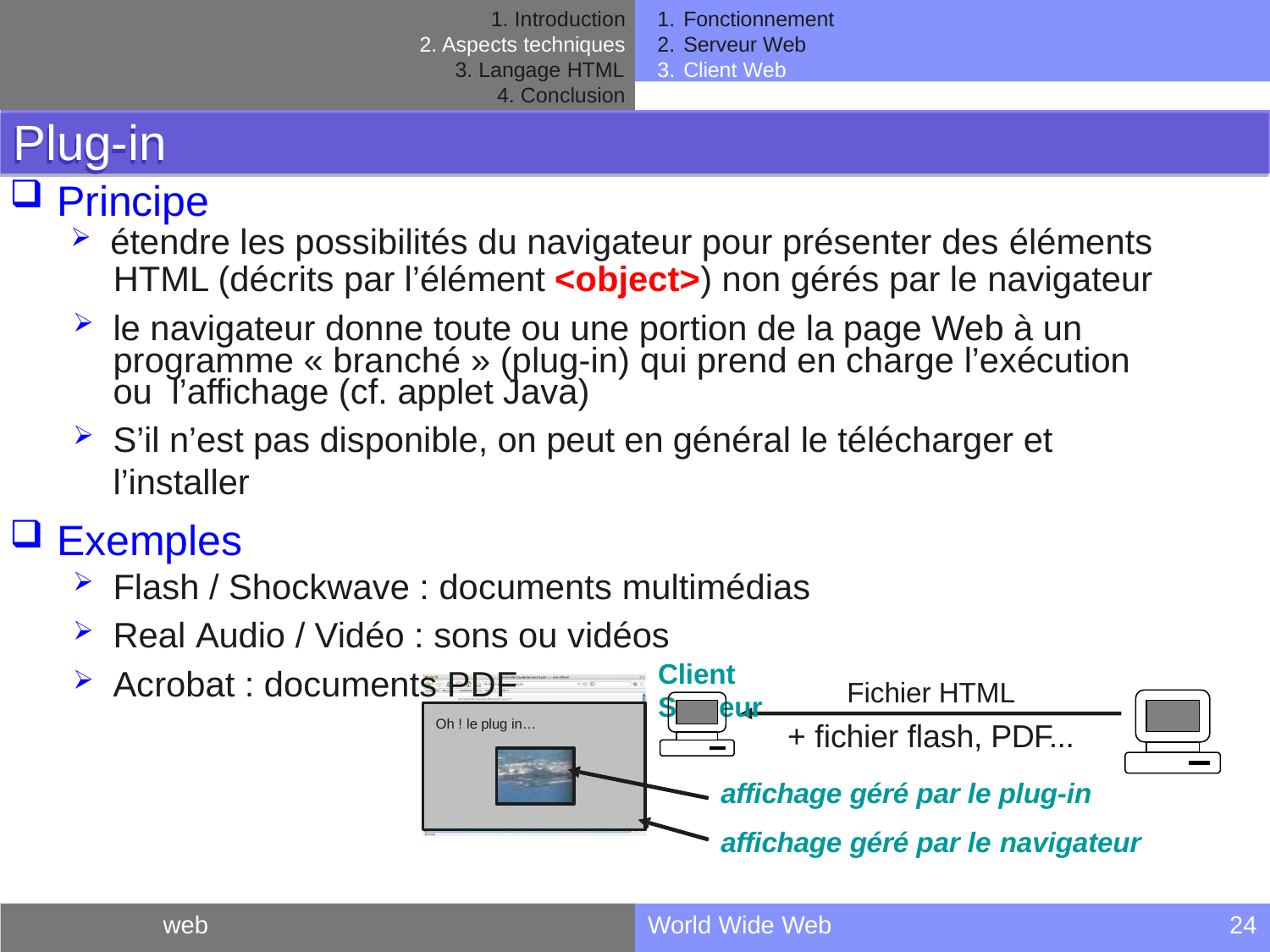

Fonctionnement
Serveur Web
Client Web
Introduction
Aspects techniques
Langage HTML
Conclusion

Plug-in
Principe
étendre les possibilités du navigateur pour présenter des éléments
HTML (décrits par l’élément <object>) non gérés par le navigateur
le navigateur donne toute ou une portion de la page Web à un  programme « branché » (plug-in) qui prend en charge l’exécution ou  l’affichage (cf. applet Java)
S’il n’est pas disponible, on peut en général le télécharger et l’installer
Exemples
Flash / Shockwave : documents multimédias
Real Audio / Vidéo : sons ou vidéos
Acrobat : documents PDF

Client	Serveur
Fichier HTML
+ fichier flash, PDF...

Oh ! le plug in…

affichage géré par le plug-in  affichage géré par le navigateur

web
World Wide Web
24